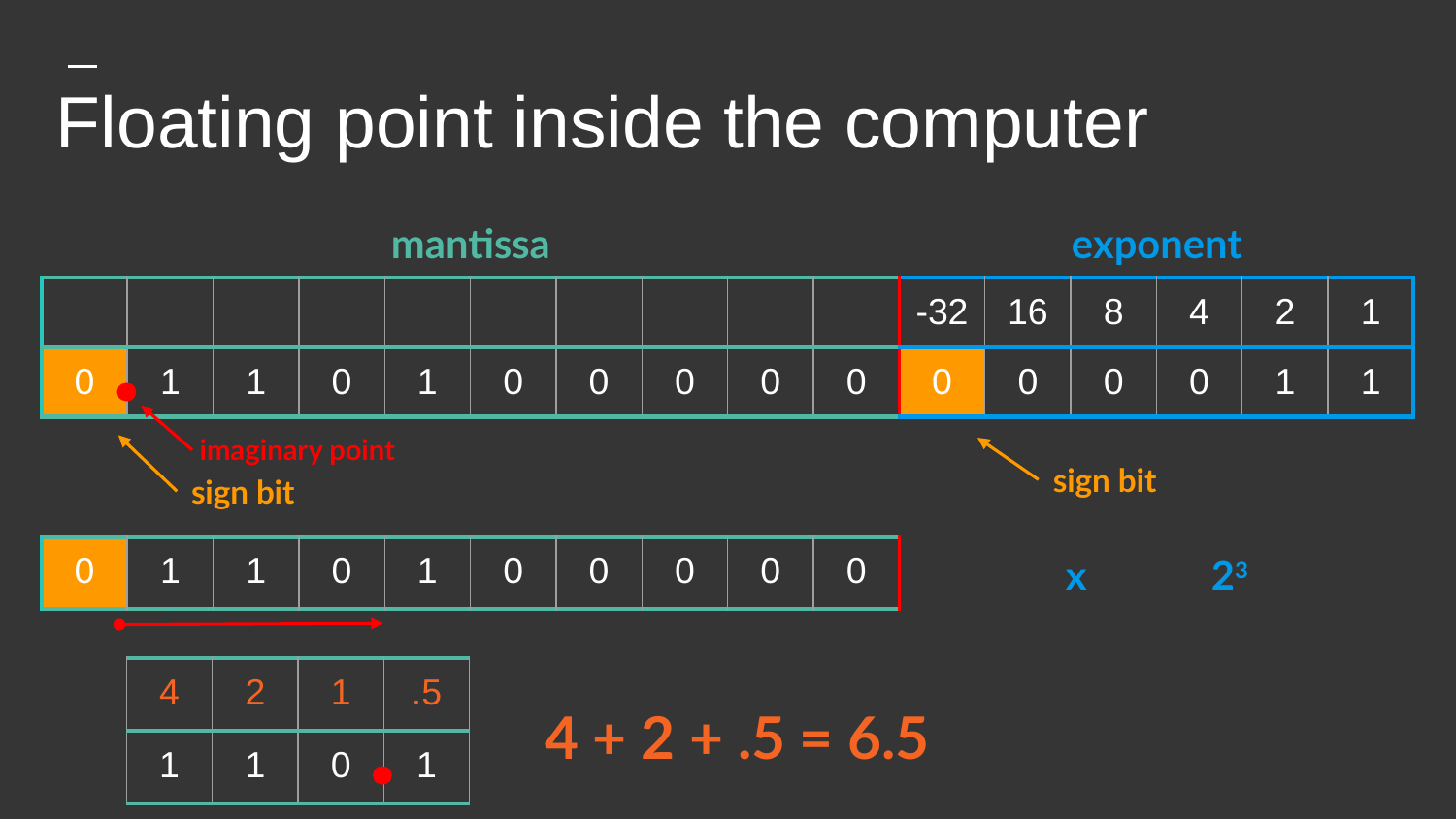

Floating point inside the computer

mantissa
exponent
|  |  |  |  |  |  |  |  |  |  | -32 | 16 | 8 | 4 | 2 | 1 |
| --- | --- | --- | --- | --- | --- | --- | --- | --- | --- | --- | --- | --- | --- | --- | --- |
| 0 | 1 | 1 | 0 | 1 | 0 | 0 | 0 | 0 | 0 | 0 | 0 | 0 | 0 | 1 | 1 |

imaginary point
sign bit
sign bit
x	23
| 0 | 1 | 1 | 0 | 1 | 0 | 0 | 0 | 0 | 0 |
| --- | --- | --- | --- | --- | --- | --- | --- | --- | --- |
| 4 | 2 | 1 | .5 |
| --- | --- | --- | --- |
| 1 | 1 | 0 | 1 |
4 + 2 + .5 = 6.5